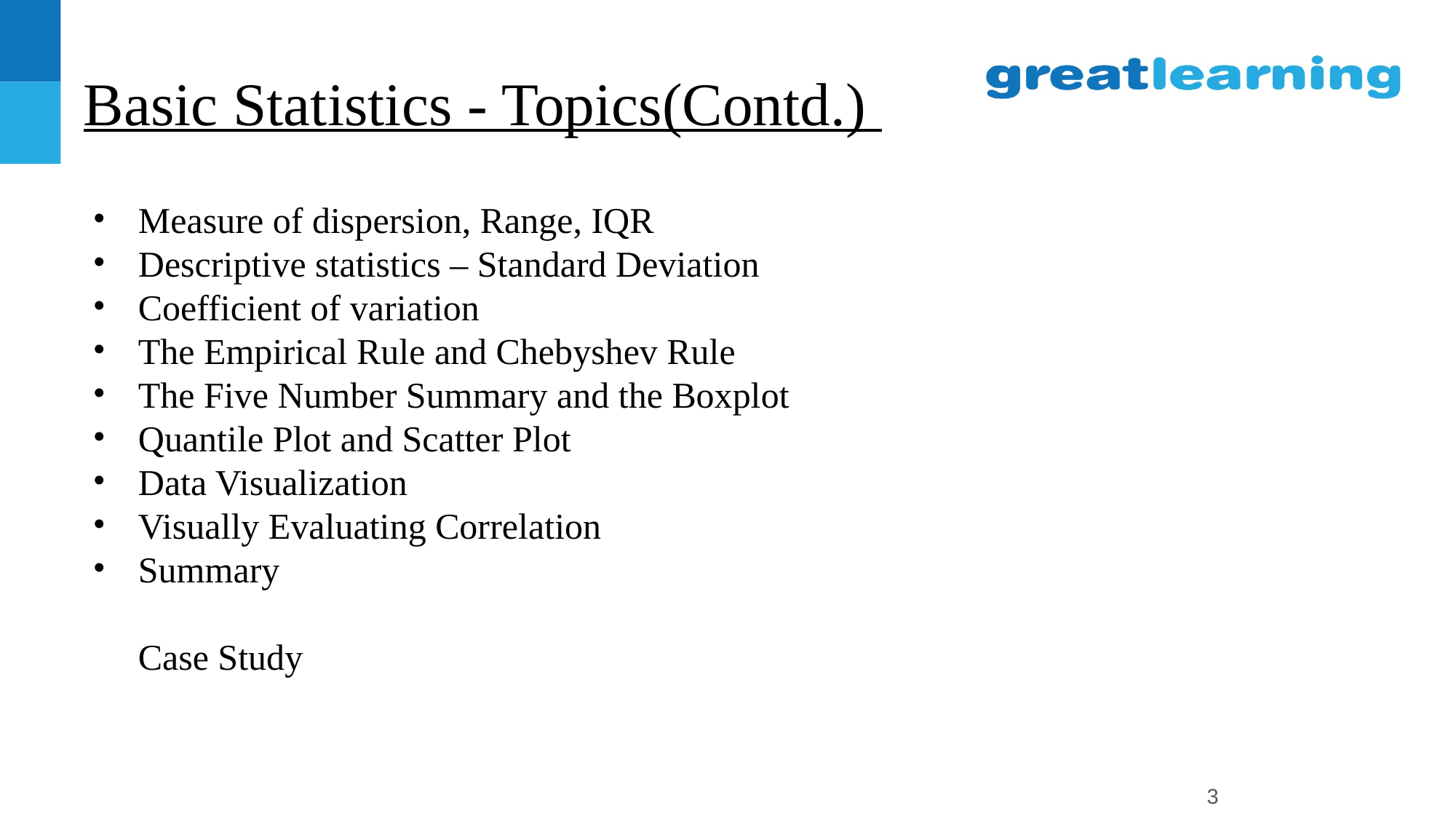

# Basic Statistics - Topics(Contd.)
Measure of dispersion, Range, IQR
Descriptive statistics – Standard Deviation
Coefficient of variation
The Empirical Rule and Chebyshev Rule
The Five Number Summary and the Boxplot
Quantile Plot and Scatter Plot
Data Visualization
Visually Evaluating Correlation
Summary

Case Study
3